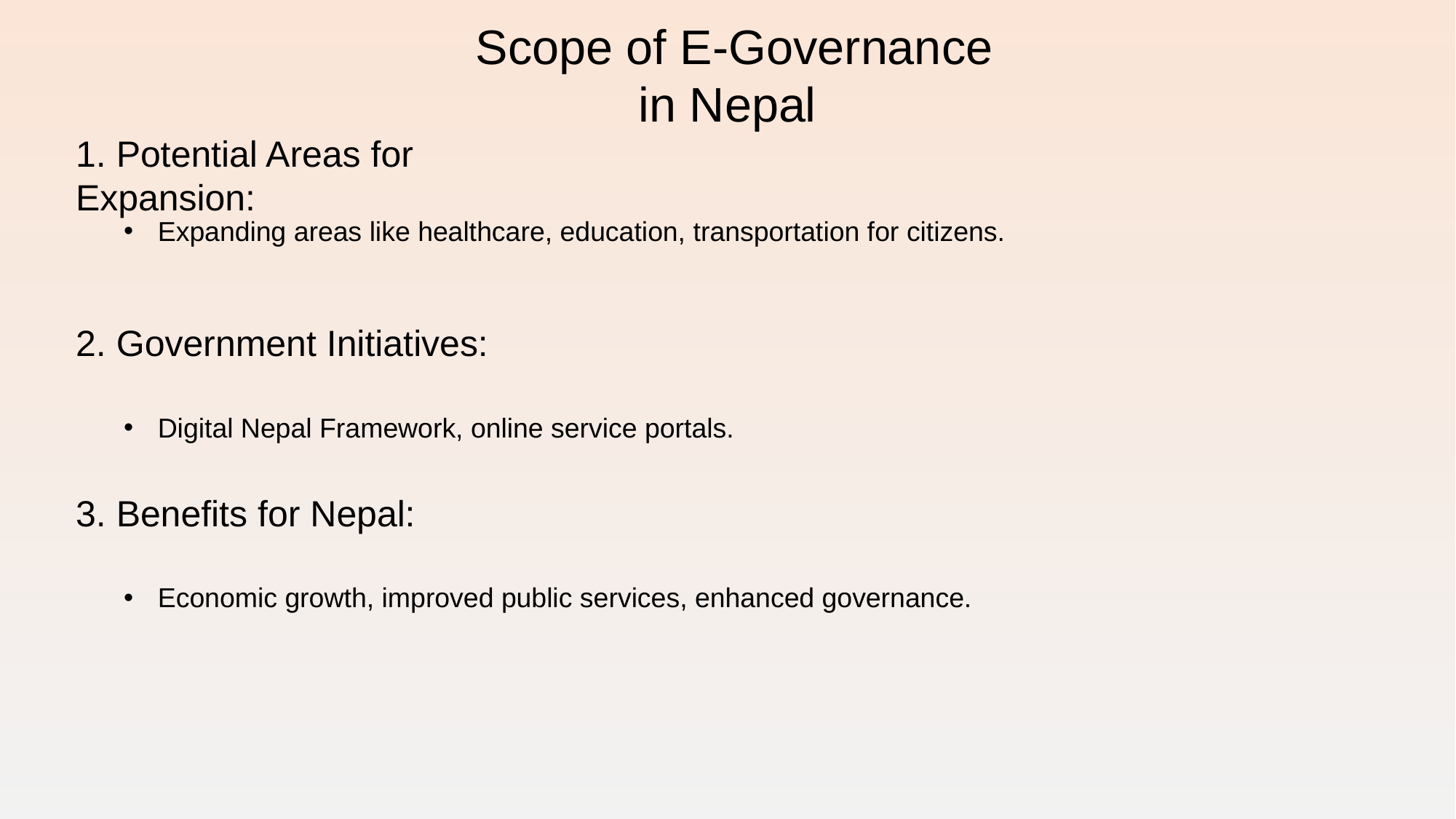

Scope of E-Governance in Nepal
1. Potential Areas for Expansion:
Expanding areas like healthcare, education, transportation for citizens.
2. Government Initiatives:
Digital Nepal Framework, online service portals.
3. Benefits for Nepal:
Economic growth, improved public services, enhanced governance.